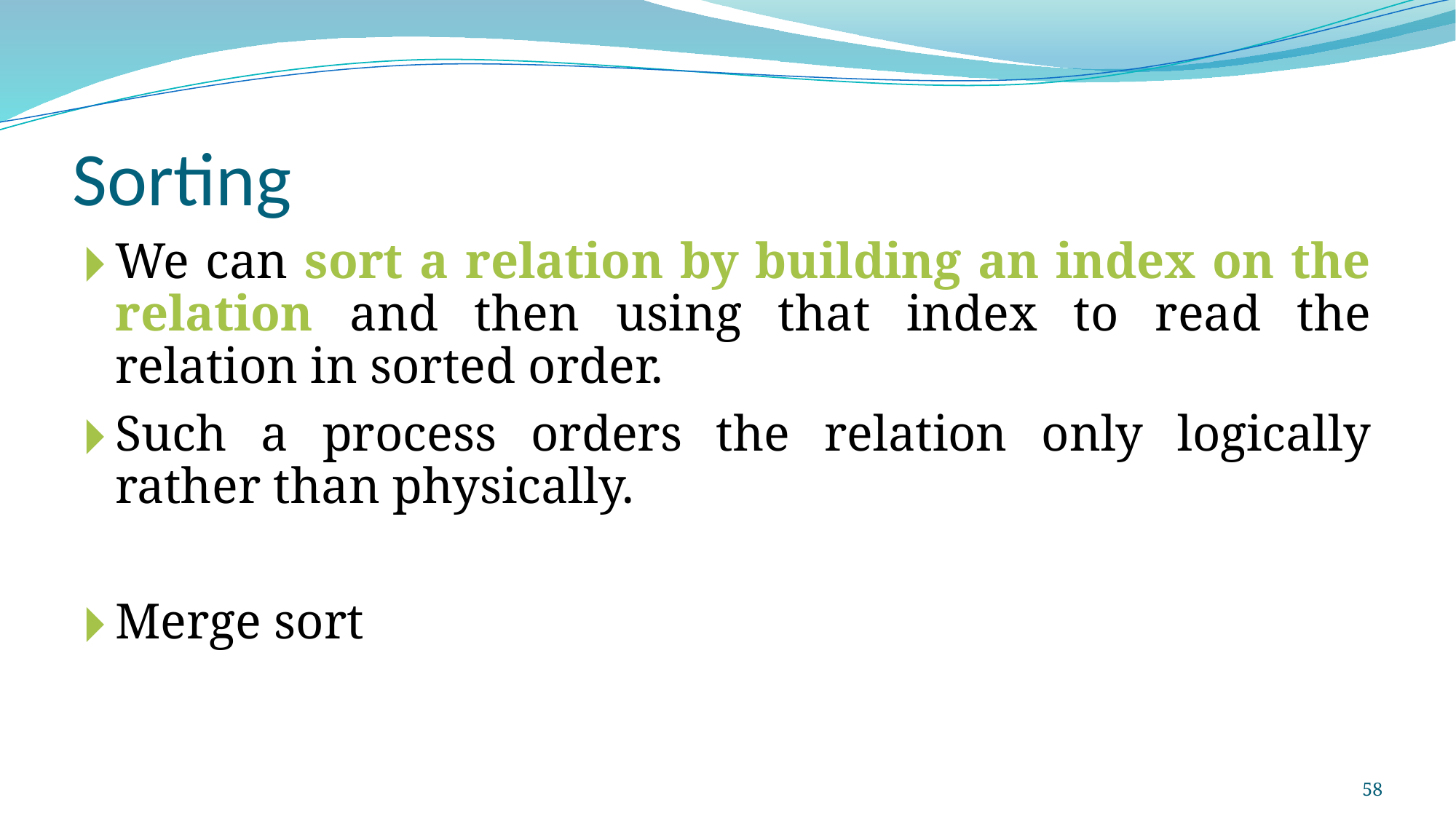

# Sorting
We can sort a relation by building an index on the relation and then using that index to read the relation in sorted order.
Such a process orders the relation only logically rather than physically.

Merge sort

58